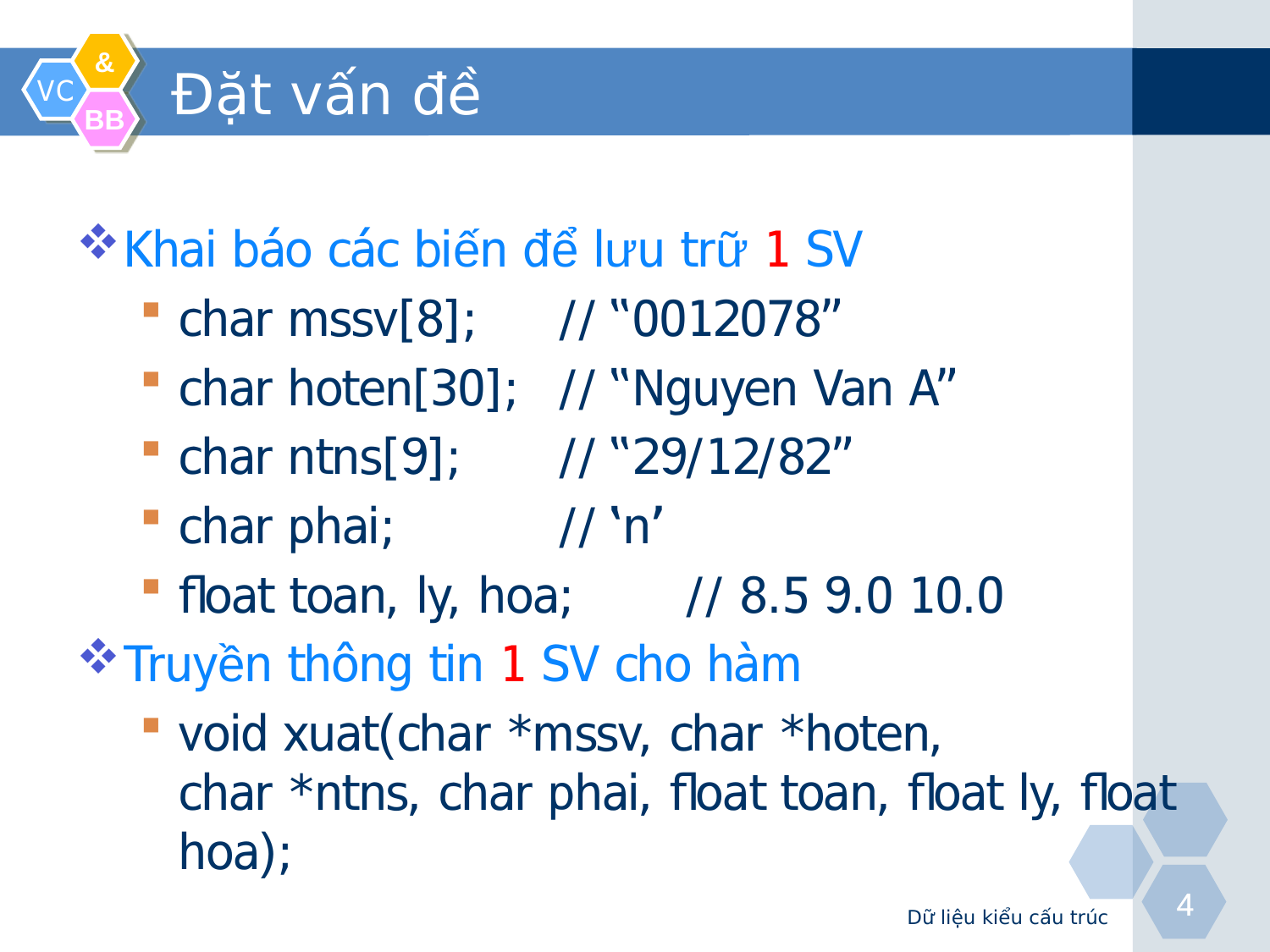

# Đặt vấn đề
Khai báo các biến để lưu trữ 1 SV
char mssv[8];	// “0012078”
char hoten[30];	// “Nguyen Van A”
char ntns[9];	// “29/12/82”
char phai;		// ‘n’
float toan, ly, hoa;	// 8.5 9.0 10.0
Truyền thông tin 1 SV cho hàm
void xuat(char *mssv, char *hoten,
char *ntns, char phai, float toan, float ly, float hoa);
Dữ liệu kiểu cấu trúc